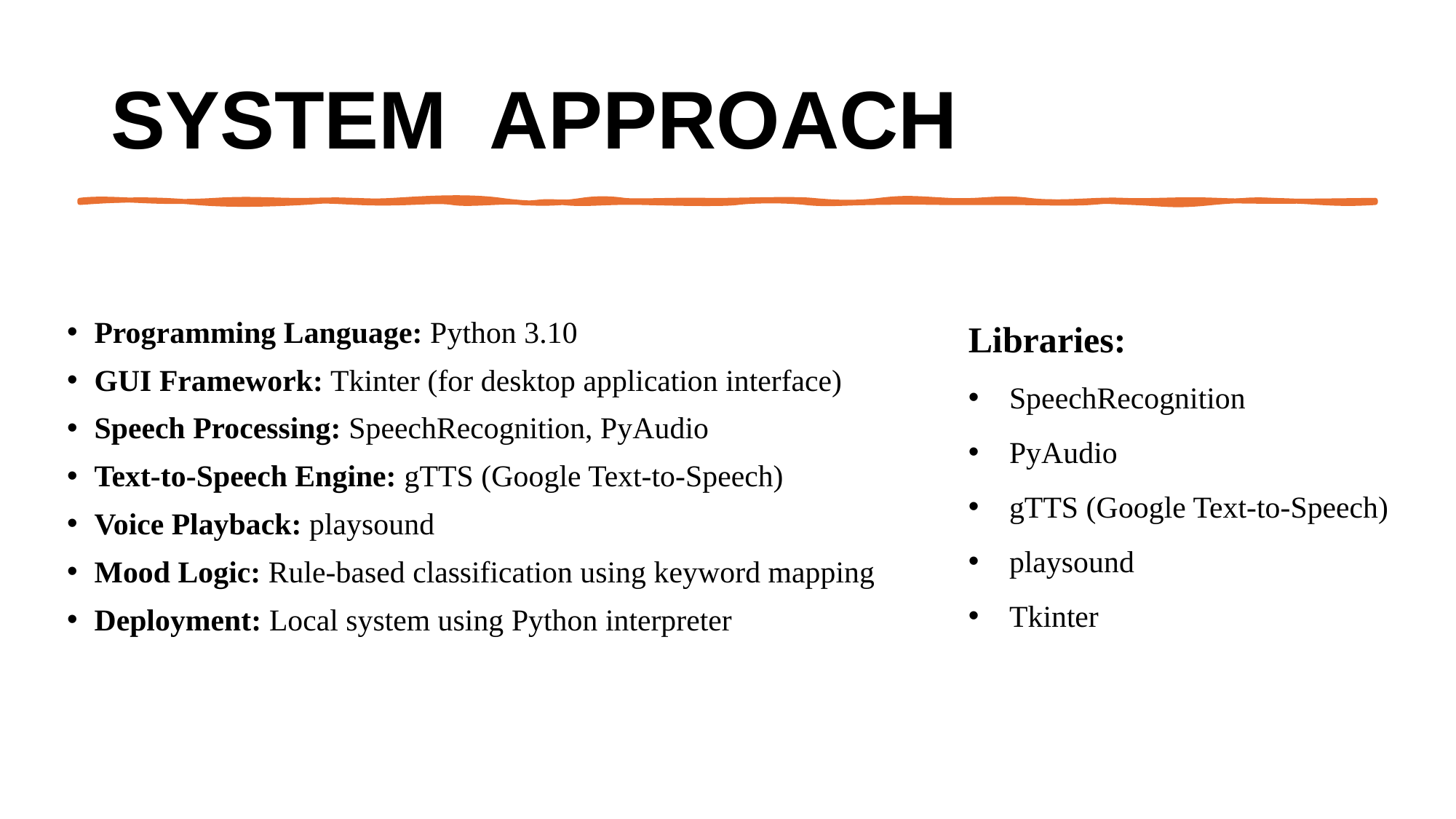

# System  Approach

Programming Language: Python 3.10
GUI Framework: Tkinter (for desktop application interface)
Speech Processing: SpeechRecognition, PyAudio
Text-to-Speech Engine: gTTS (Google Text-to-Speech)
Voice Playback: playsound
Mood Logic: Rule-based classification using keyword mapping
Deployment: Local system using Python interpreter

Libraries:
SpeechRecognition
PyAudio
gTTS (Google Text-to-Speech)
playsound
Tkinter